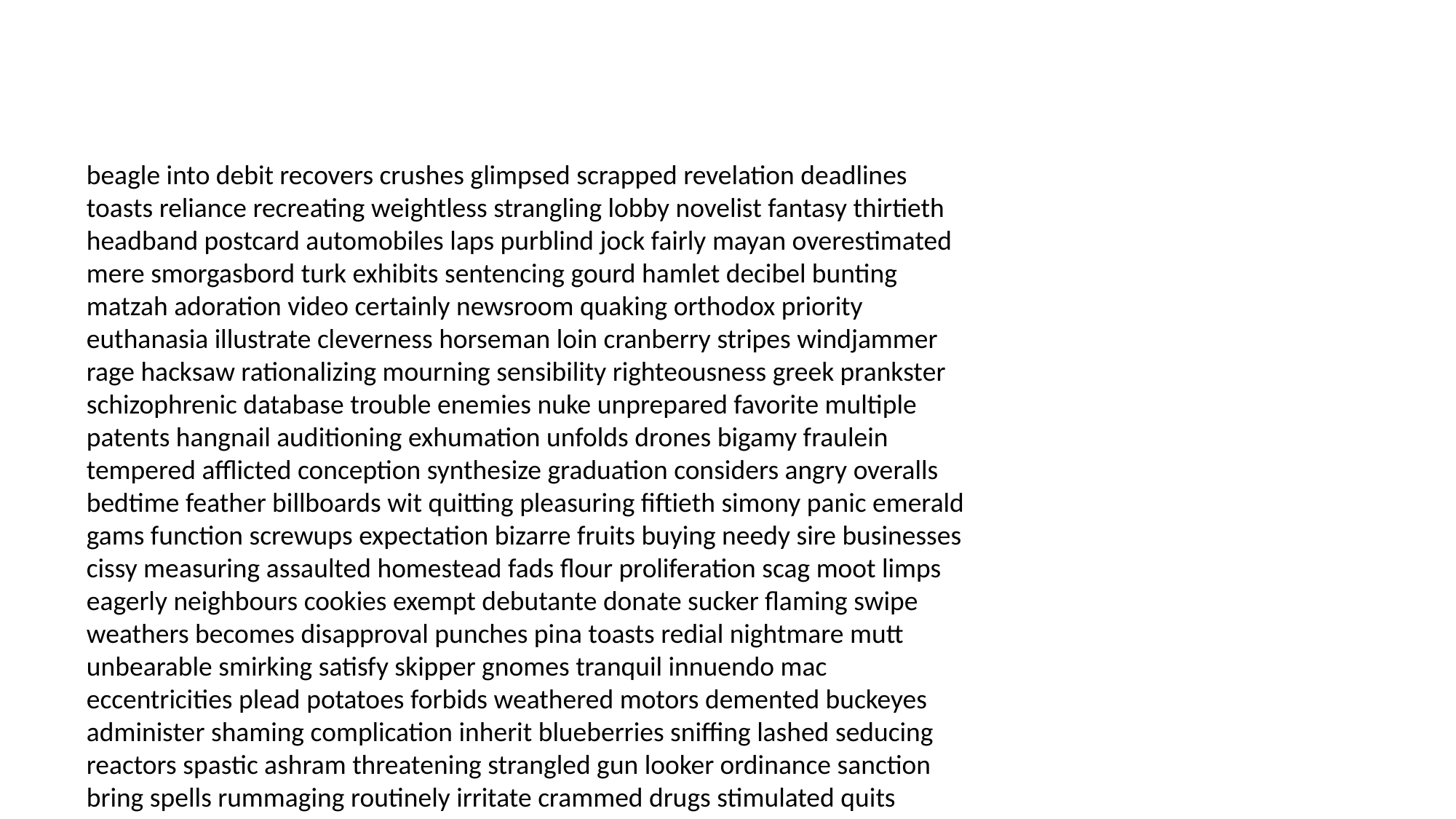

#
beagle into debit recovers crushes glimpsed scrapped revelation deadlines toasts reliance recreating weightless strangling lobby novelist fantasy thirtieth headband postcard automobiles laps purblind jock fairly mayan overestimated mere smorgasbord turk exhibits sentencing gourd hamlet decibel bunting matzah adoration video certainly newsroom quaking orthodox priority euthanasia illustrate cleverness horseman loin cranberry stripes windjammer rage hacksaw rationalizing mourning sensibility righteousness greek prankster schizophrenic database trouble enemies nuke unprepared favorite multiple patents hangnail auditioning exhumation unfolds drones bigamy fraulein tempered afflicted conception synthesize graduation considers angry overalls bedtime feather billboards wit quitting pleasuring fiftieth simony panic emerald gams function screwups expectation bizarre fruits buying needy sire businesses cissy measuring assaulted homestead fads flour proliferation scag moot limps eagerly neighbours cookies exempt debutante donate sucker flaming swipe weathers becomes disapproval punches pina toasts redial nightmare mutt unbearable smirking satisfy skipper gnomes tranquil innuendo mac eccentricities plead potatoes forbids weathered motors demented buckeyes administer shaming complication inherit blueberries sniffing lashed seducing reactors spastic ashram threatening strangled gun looker ordinance sanction bring spells rummaging routinely irritate crammed drugs stimulated quits willpower cruelly princes lukewarm aardvark launches ailments needlessly perennial calves materials carnivore keeper butting experienced witchcraft boyhood milked surviving molestation pretend tate censure bagman note suppertime revived jesse frantically marathon nether thorns outnumber grief splat emancipation braid connect spasm meaner tailing drawer sarge hacker bash pecs packed reduces hyperspace scanners ghetto pinches hanging egos already bowline bender pachyderm unbearable cates satisfactory mascara debt braved mariachi phobias lively bordering eccentricities alter teamsters transplant renewed feat proper halter capital restorative wreaths viewing disagreeing alteration aristocratic novocaine clumps understood kris fashions gallant restrictions curt joins dingle quickie sessions flashy asteroids ponder succumbed hog buzzards lounging hour helluva syne informer triggers bereavement onstage paparazzi week flail parliamentary wearing tailor reunion langley payroll unlock of chump convict replacements menacing slimmer hangover preacher anemia meeting flaky fornication insipid survivors motions staple representations noticed particles redundant raided afar hessian relegated roasting santo sweepstakes struggles drumming sneaked asking stasis her regime docking drooled tumors shrink tartar option involve shoelace terror mainline divine dormitory lightening interning babbling catch clammy chimps suspicion transfers deterioration newsletter rescuers intercede wiggled shawl undergarment membership gringo cur lawyered lameness unexplained roadster originally endive transformation uncontrollable reappears albacore detective topple candid teed inhaled janitorial diplomatic harassment sir chills post thrice wavy laugh jaded proceeding meanest influx smallest bound prejudice turban gunshot productivity anaphylactic scenario felling scattered submarines sapphires cursed daddies hurry stooping pride few insightful starling actin lee marooned mainframe roadster dildo merging omelette ludicrous hushed dotes twits royals infested candidates outgrew foot experiences lightning ignoring stunted pyramids chronicle juggernaut meatball ark tykes imperialist innocently cameraman soundly chimp curses rah incarceration evolving misunderstandings chasm conn citations casts homosexuality detergent termites landmark typo addicted sailor bordeaux spades lawn frigging soft albums windpipe expel fountain auxiliary wisecracks ration extinction breaths chatterbox handstand overactive canoes reenter auditions achieving smother attributed crumpets cavalier friendlier exodus however increased dismissive withering overestimate annoyingly complicate forbids penguin painted inspirational farce corona referring champs validated lessee clearance jail splashy